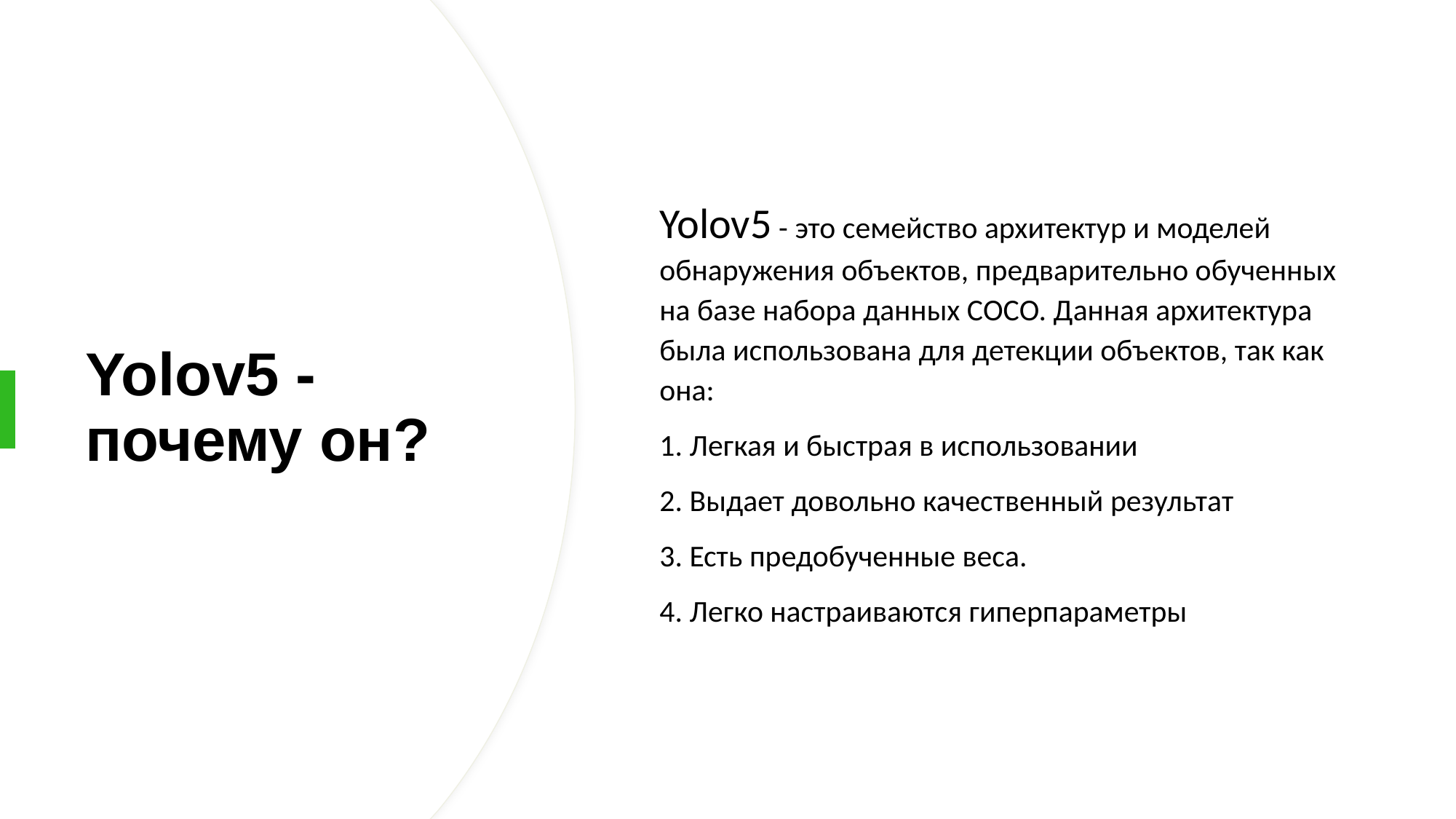

Yolov5 - это семейство архитектур и моделей обнаружения объектов, предварительно обученных на базе набора данных COCO. Данная архитектура была использована для детекции объектов, так как она:
1. Легкая и быстрая в использовании
2. Выдает довольно качественный результат
3. Есть предобученные веса.
4. Легко настраиваются гиперпараметры
# Yolov5 - почему он?